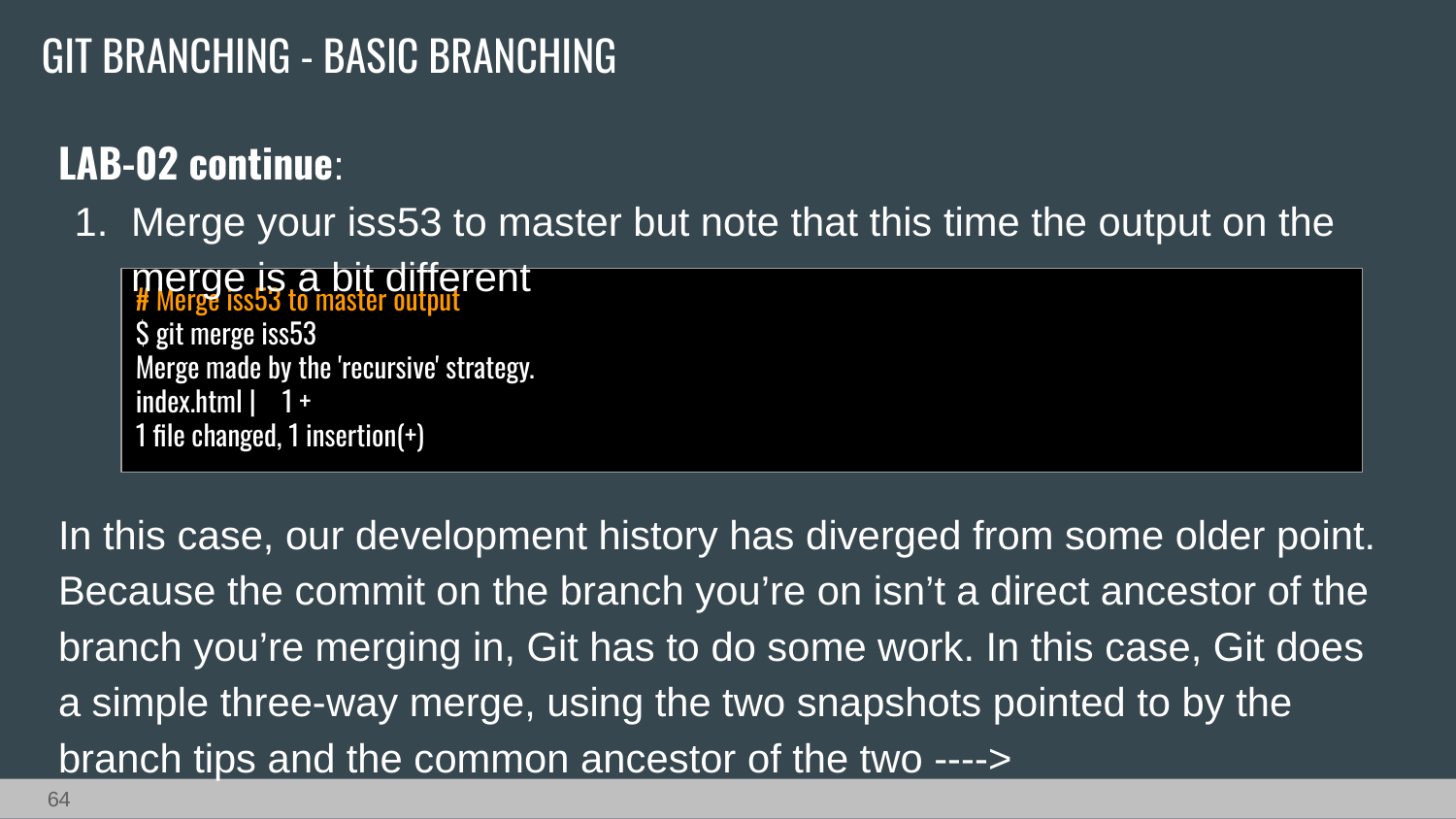

GIT BRANCHING - BASIC BRANCHING
LAB-02 continue:
Merge your iss53 to master but note that this time the output on the merge is a bit different
# Merge iss53 to master output
$ git merge iss53
Merge made by the 'recursive' strategy.
index.html |    1 +
1 file changed, 1 insertion(+)

In this case, our development history has diverged from some older point. Because the commit on the branch you’re on isn’t a direct ancestor of the branch you’re merging in, Git has to do some work. In this case, Git does a simple three-way merge, using the two snapshots pointed to by the branch tips and the common ancestor of the two ---->